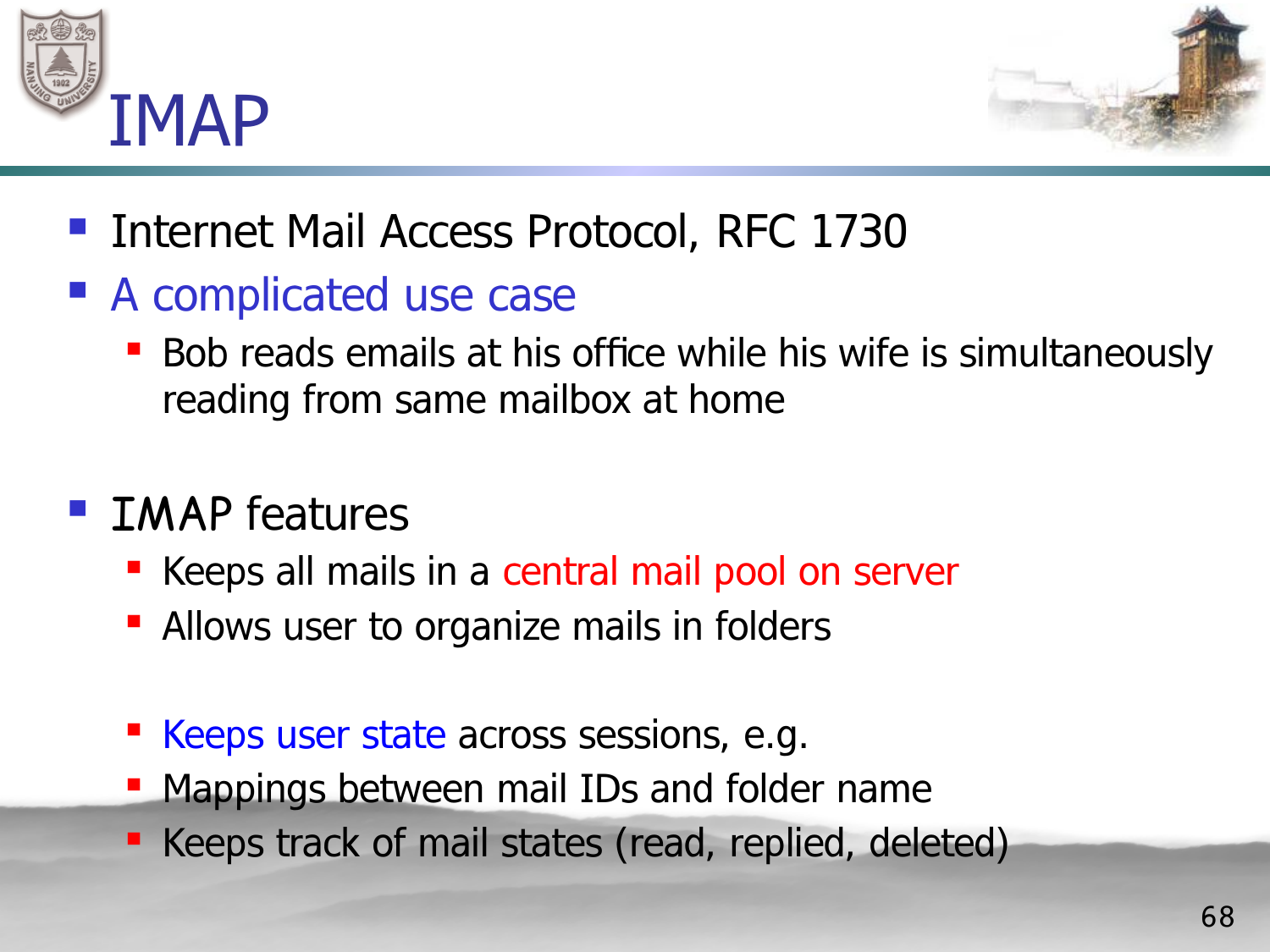

# IMAP
Internet Mail Access Protocol, RFC 1730
A complicated use case
Bob reads emails at his office while his wife is simultaneously reading from same mailbox at home

IMAP features
Keeps all mails in a central mail pool on server
Allows user to organize mails in folders

Keeps user state across sessions, e.g.
Mappings between mail IDs and folder name
Keeps track of mail states (read, replied, deleted)
68